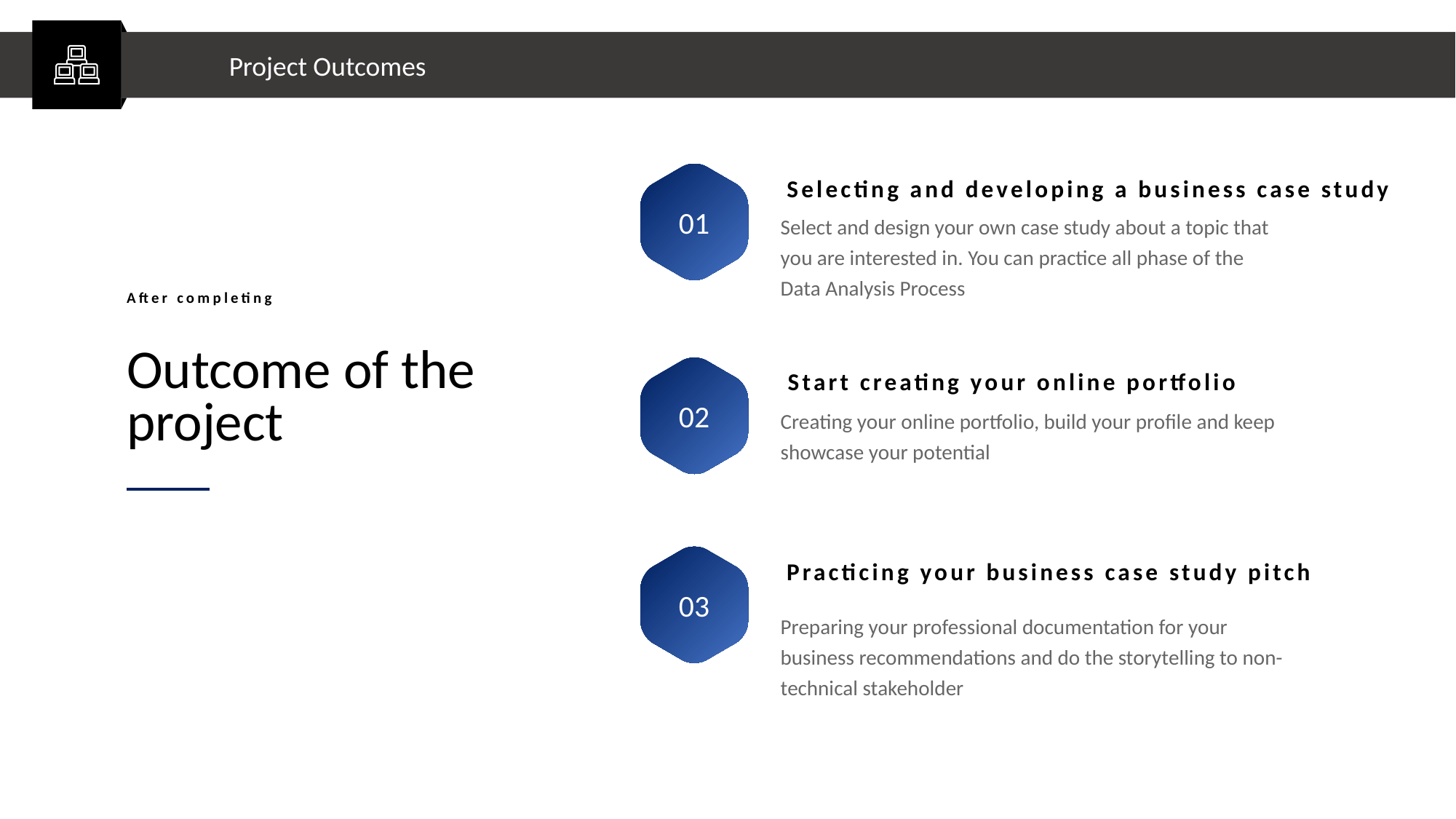

Project Outcomes

01
Selecting and developing a business case study
Select and design your own case study about a topic that you are interested in. You can practice all phase of the Data Analysis Process
After completing
Outcome of the project
02
Creating your online portfolio, build your profile and keep showcase your potential
Start creating your online portfolio
03
Practicing your business case study pitch
Preparing your professional documentation for your business recommendations and do the storytelling to non-technical stakeholder